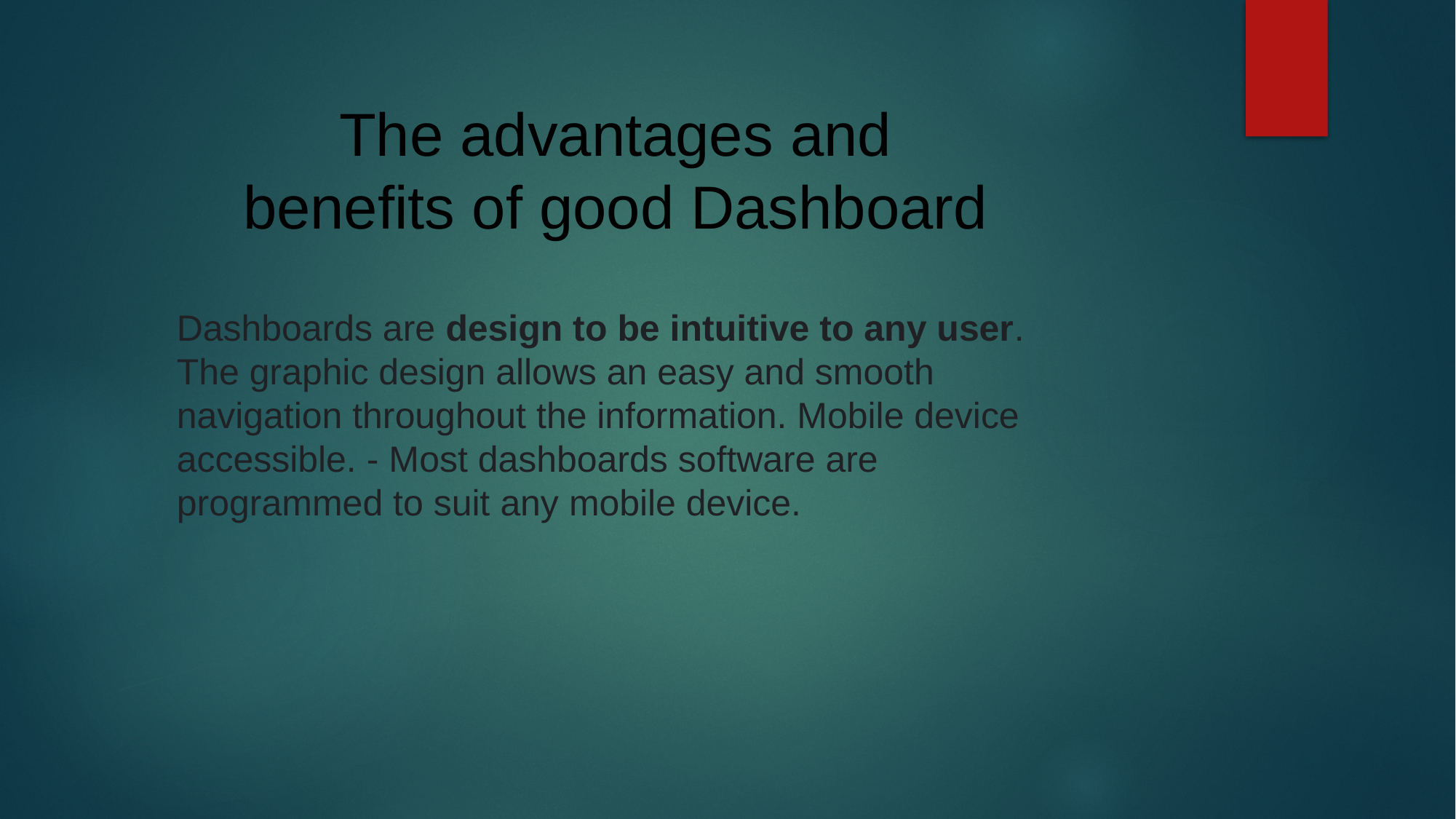

The advantages and benefits of good Dashboard

Dashboards are design to be intuitive to any user. The graphic design allows an easy and smooth navigation throughout the information. Mobile device accessible. - Most dashboards software are programmed to suit any mobile device.